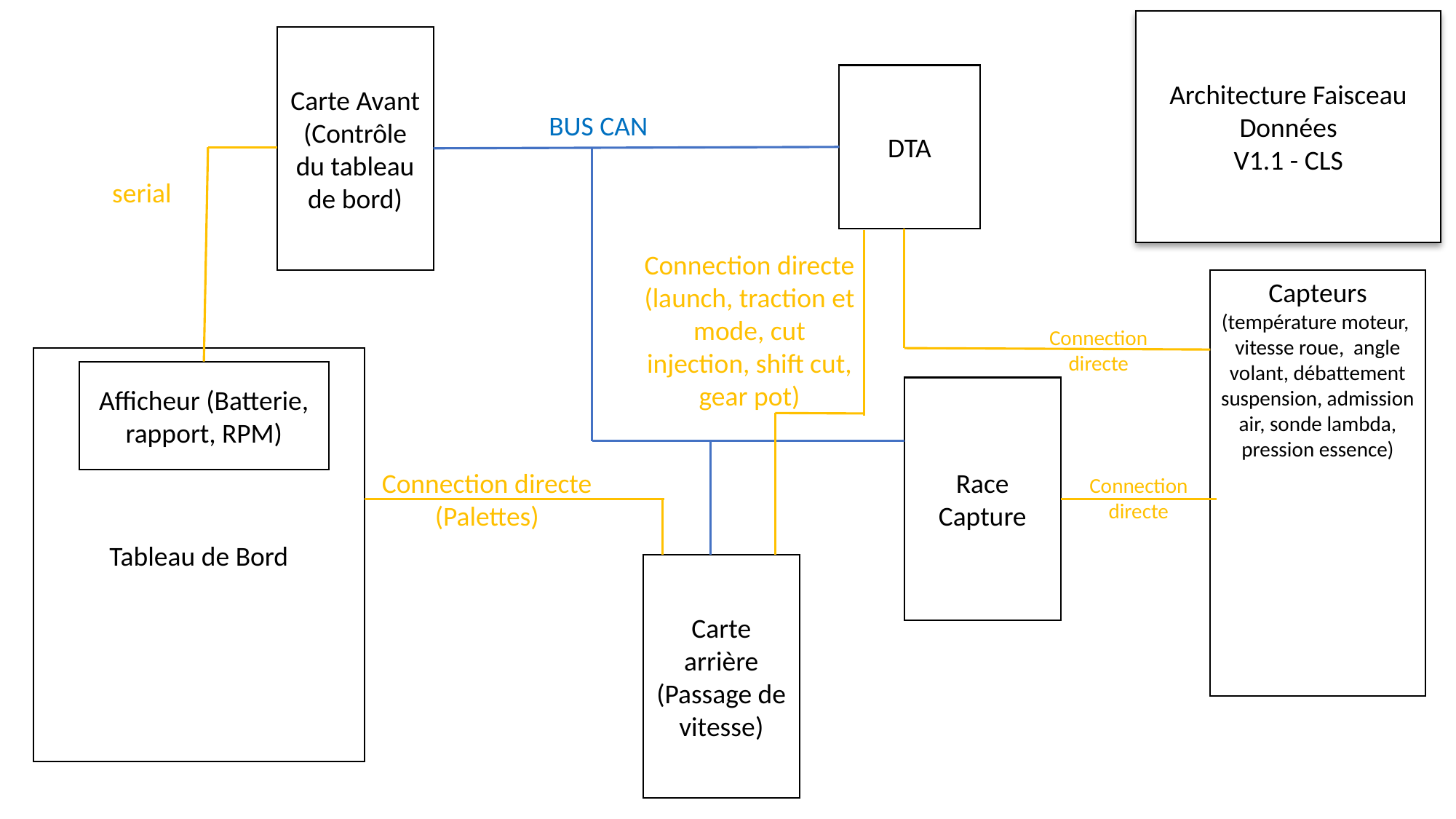

Architecture Faisceau
Données
V1.1 - CLS
Carte Avant
(Contrôle du tableau de bord)
DTA
BUS CAN
serial
Connection directe
(launch, traction et mode, cut injection, shift cut, gear pot)
Capteurs
(température moteur,  vitesse roue,  angle volant, débattement suspension, admission air, sonde lambda, pression essence)
Connection directe
Tableau de Bord
Afficheur (Batterie, rapport, RPM)
Race Capture
Connection directe (Palettes)
Connection directe
Carte arrière (Passage de vitesse)